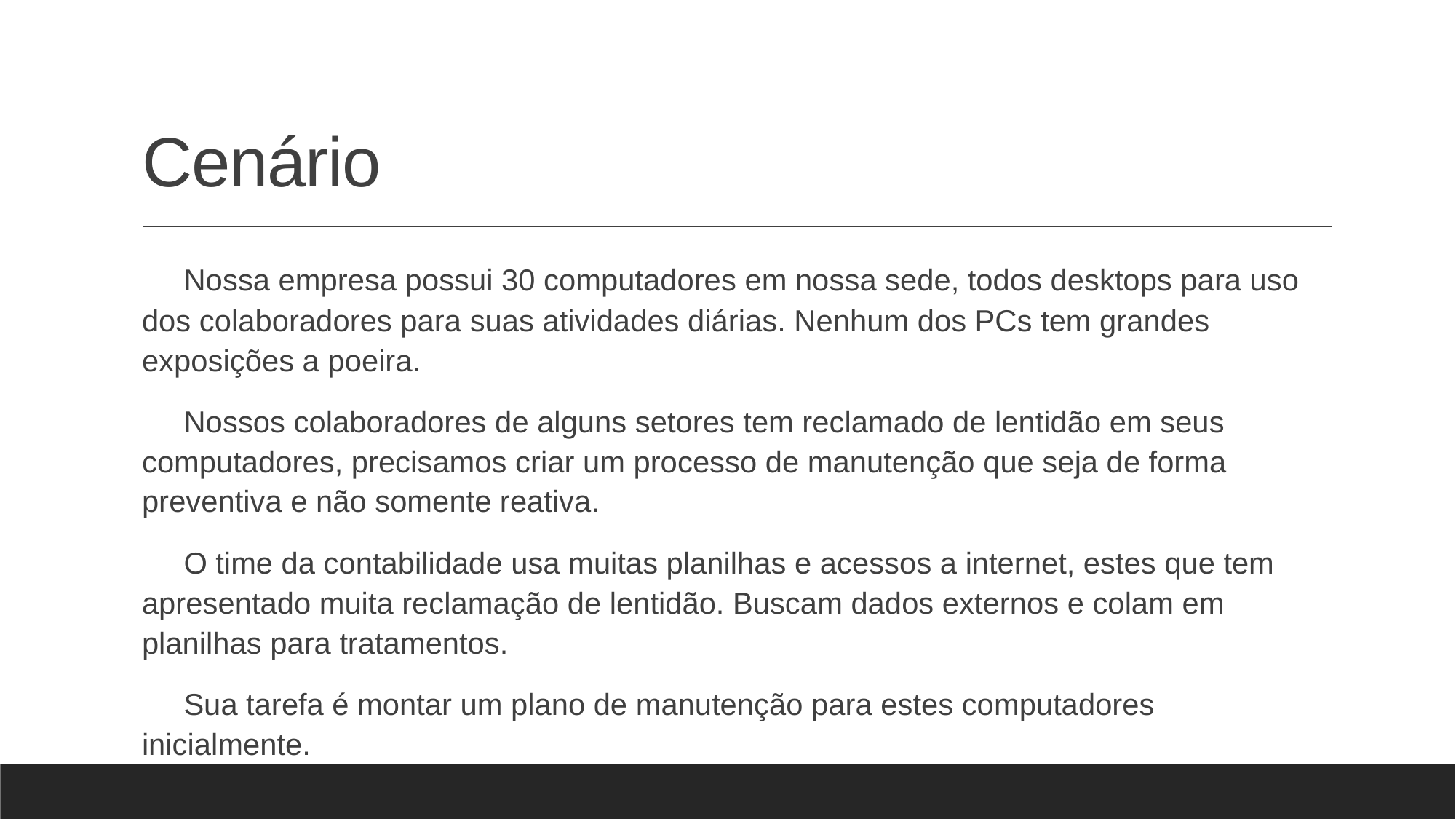

# Cenário
     Nossa empresa possui 30 computadores em nossa sede, todos desktops para uso dos colaboradores para suas atividades diárias. Nenhum dos PCs tem grandes exposições a poeira.
     Nossos colaboradores de alguns setores tem reclamado de lentidão em seus computadores, precisamos criar um processo de manutenção que seja de forma preventiva e não somente reativa.
     O time da contabilidade usa muitas planilhas e acessos a internet, estes que tem apresentado muita reclamação de lentidão. Buscam dados externos e colam em planilhas para tratamentos.
     Sua tarefa é montar um plano de manutenção para estes computadores inicialmente.